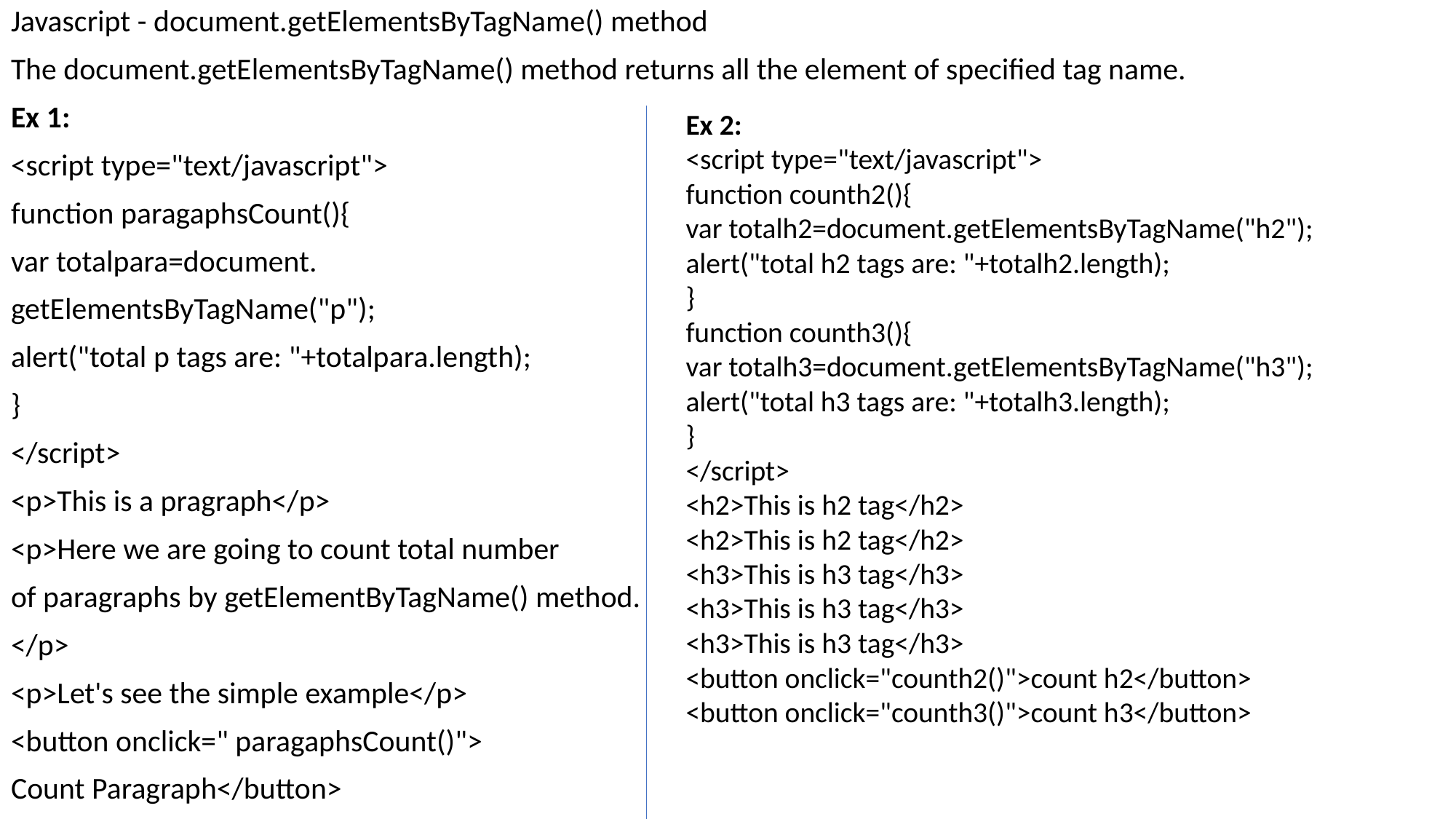

Javascript - document.getElementsByTagName() method
The document.getElementsByTagName() method returns all the element of specified tag name.
Ex 1:
<script type="text/javascript">
function paragaphsCount(){
var totalpara=document.
getElementsByTagName("p");
alert("total p tags are: "+totalpara.length);
}
</script>
<p>This is a pragraph</p>
<p>Here we are going to count total number
of paragraphs by getElementByTagName() method.
</p>
<p>Let's see the simple example</p>
<button onclick=" paragaphsCount()">
Count Paragraph</button>
Ex 2:
<script type="text/javascript">
function counth2(){
var totalh2=document.getElementsByTagName("h2");
alert("total h2 tags are: "+totalh2.length);
}
function counth3(){
var totalh3=document.getElementsByTagName("h3");
alert("total h3 tags are: "+totalh3.length);
}
</script>
<h2>This is h2 tag</h2>
<h2>This is h2 tag</h2>
<h3>This is h3 tag</h3>
<h3>This is h3 tag</h3>
<h3>This is h3 tag</h3>
<button onclick="counth2()">count h2</button>
<button onclick="counth3()">count h3</button>